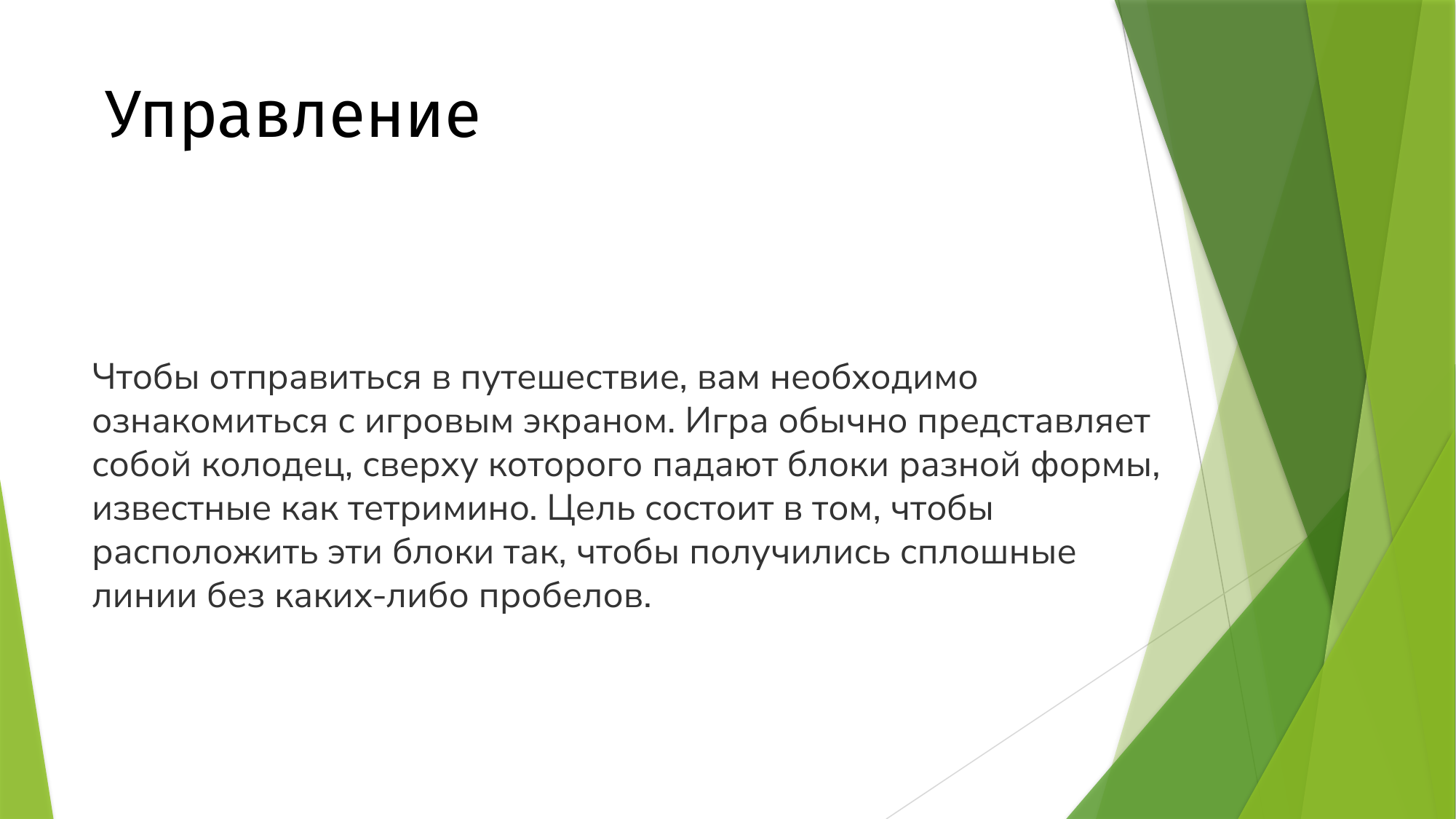

# Управление
Чтобы отправиться в путешествие, вам необходимо ознакомиться с игровым экраном. Игра обычно представляет собой колодец, сверху которого падают блоки разной формы, известные как тетримино. Цель состоит в том, чтобы расположить эти блоки так, чтобы получились сплошные линии без каких-либо пробелов.